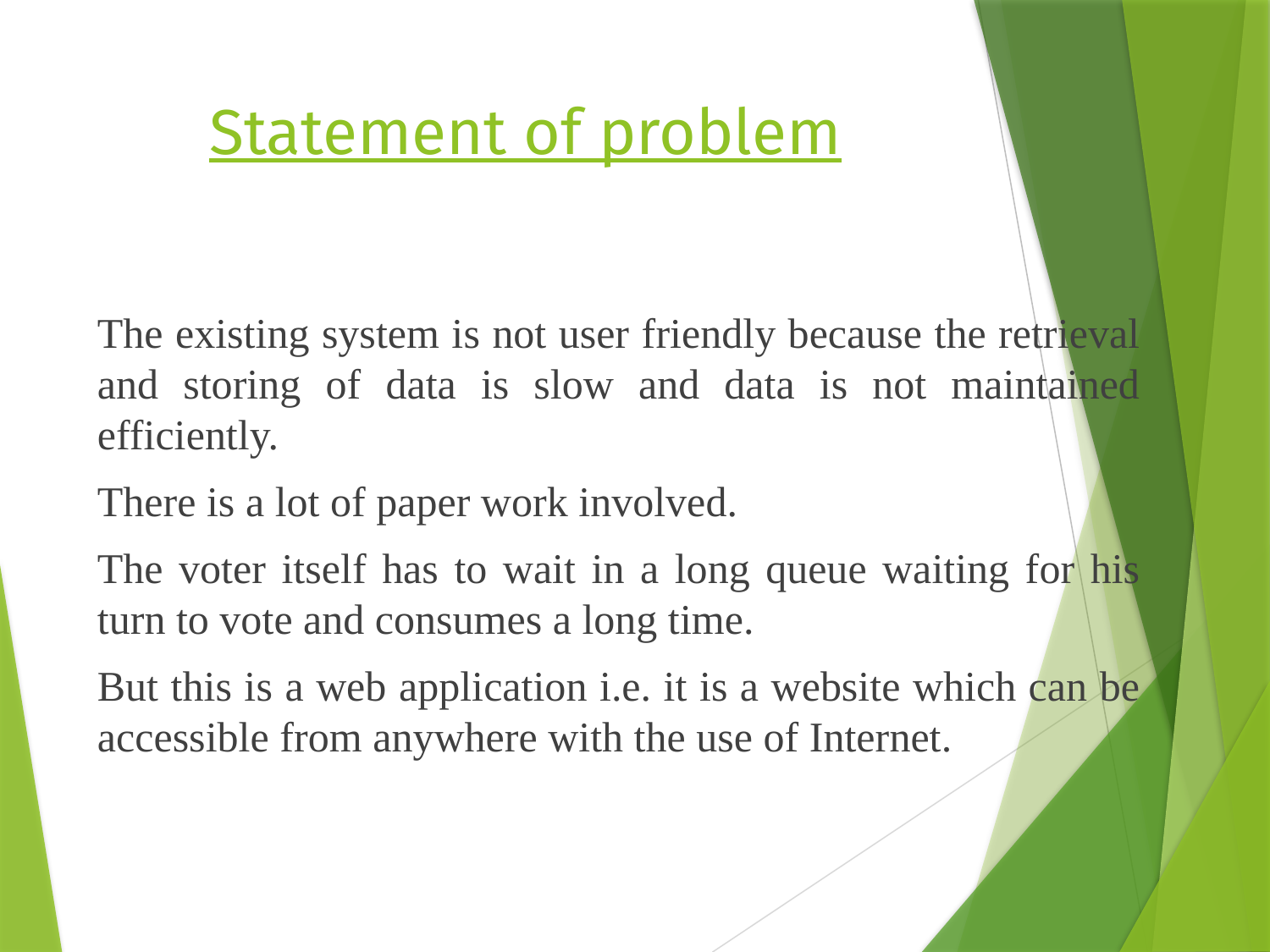

# Statement of problem
The existing system is not user friendly because the retrieval and storing of data is slow and data is not maintained efficiently.
There is a lot of paper work involved.
The voter itself has to wait in a long queue waiting for his turn to vote and consumes a long time.
But this is a web application i.e. it is a website which can be accessible from anywhere with the use of Internet.